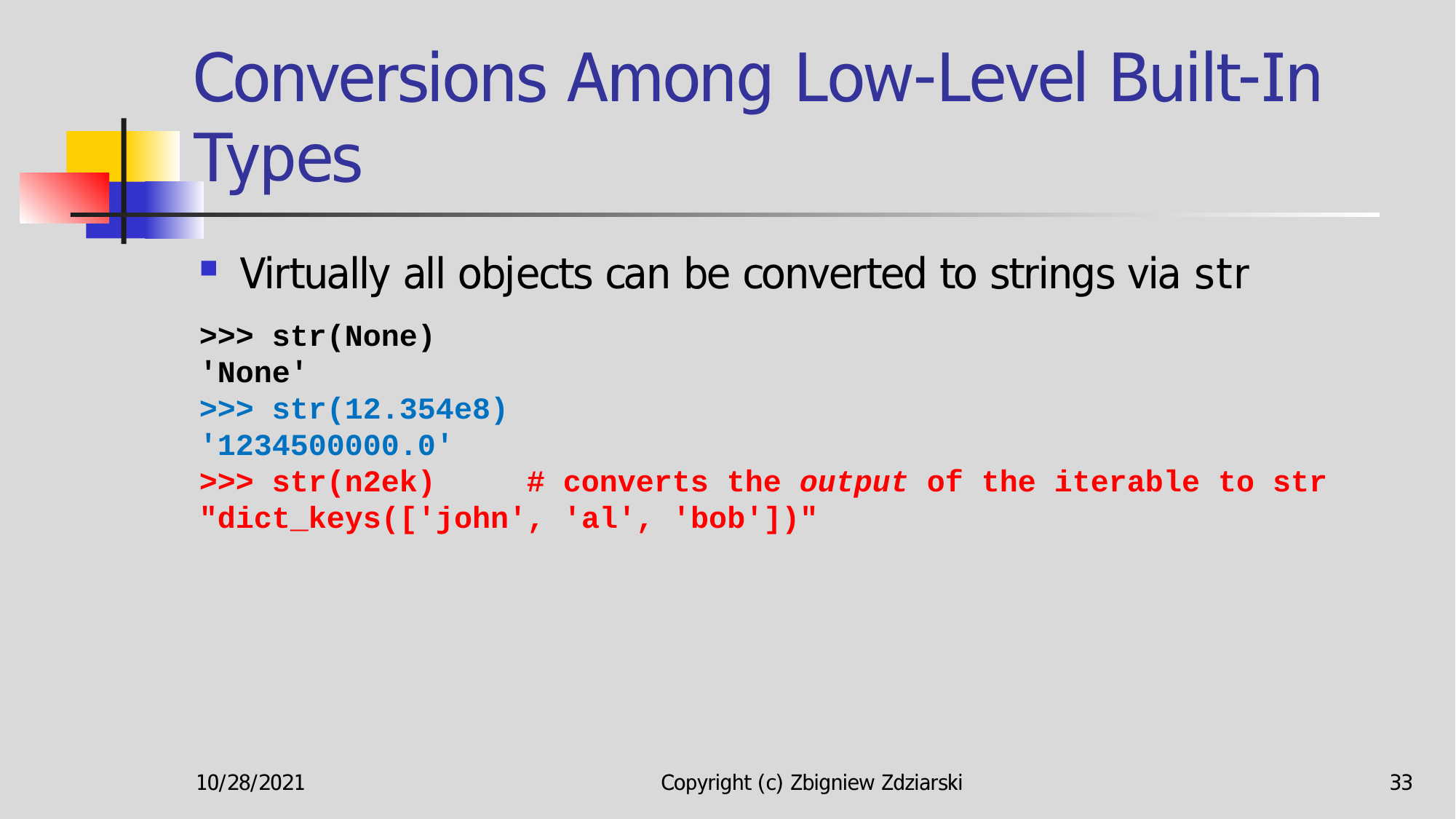

# Conversions Among Low-Level Built-In Types
Virtually all objects can be converted to strings via str

>>> str(None)
'None'
>>> str(12.354e8)
'1234500000.0'
>>> str(n2ek) 	# converts the output of the iterable to str
"dict_keys(['john', 'al', 'bob'])"

10/28/2021
Copyright (c) Zbigniew Zdziarski
33